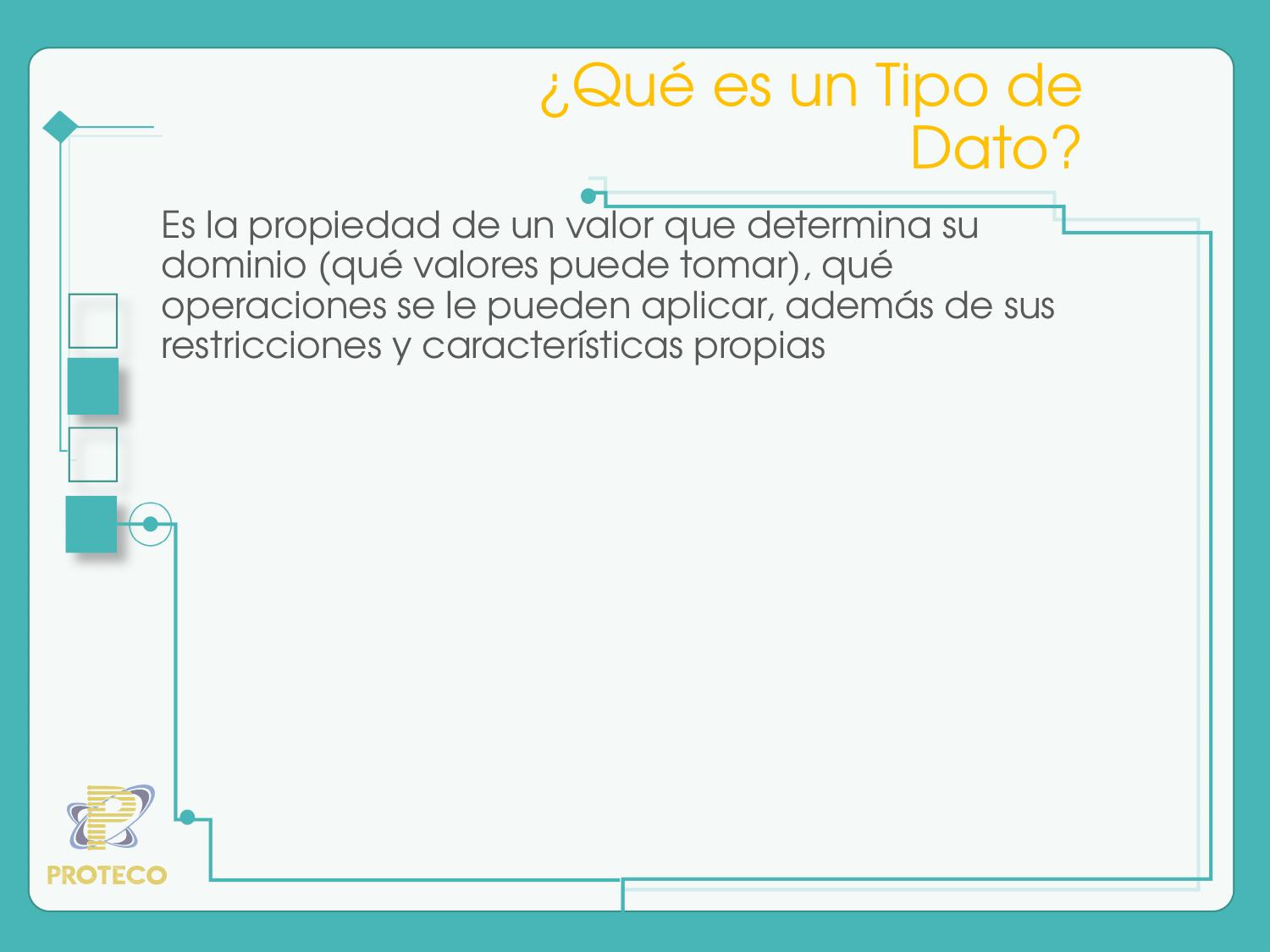

# ¿Qué es un Tipo de Dato?
Es la propiedad de un valor que determina su dominio (qué valores puede tomar), qué operaciones se le pueden aplicar, además de sus restricciones y características propias